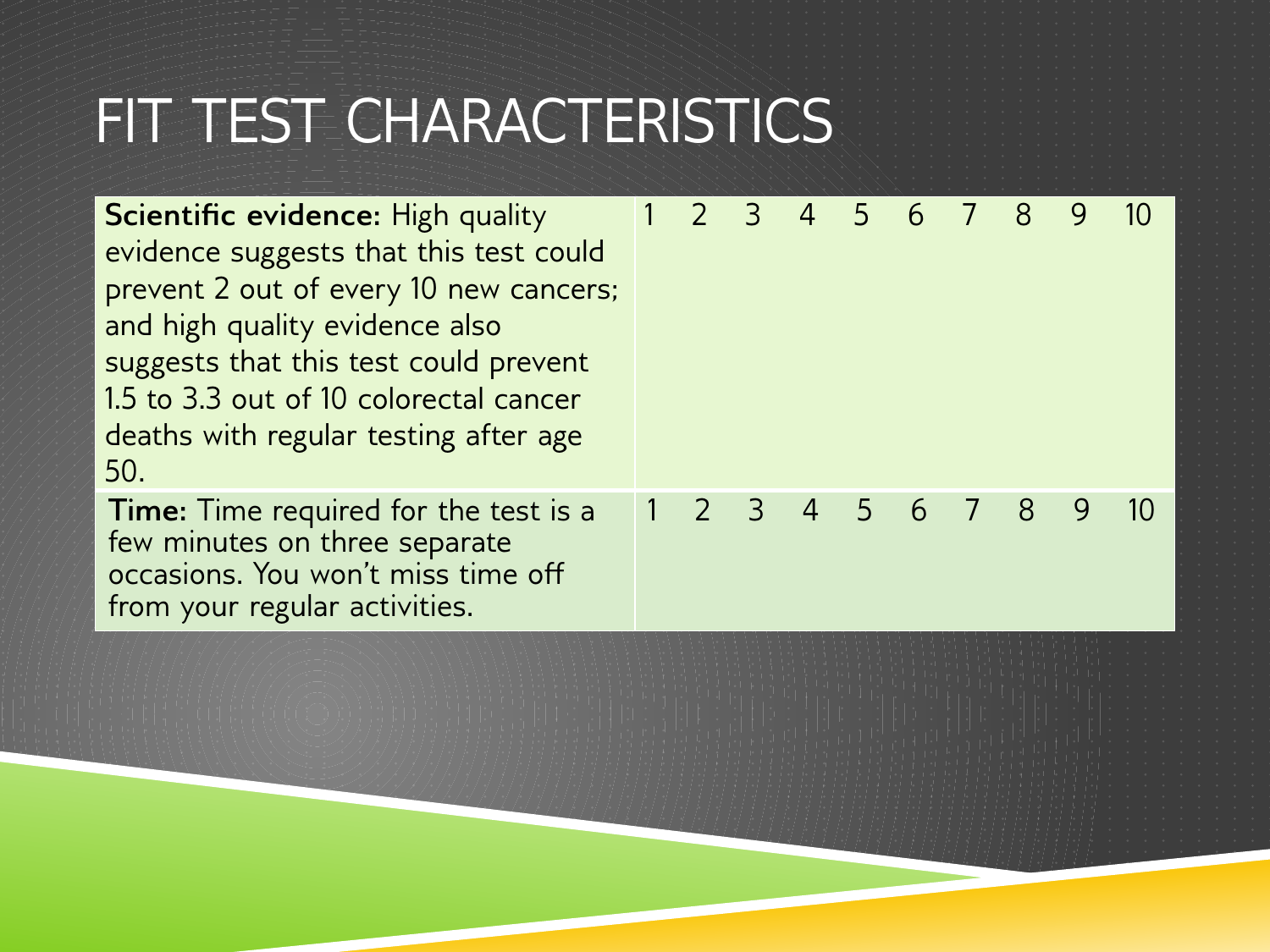

# FIT Test Characteristics
| Scientific evidence: High quality evidence suggests that this test could prevent 2 out of every 10 new cancers; and high quality evidence also suggests that this test could prevent 1.5 to 3.3 out of 10 colorectal cancer deaths with regular testing after age 50. | 1 2 3 4 5 6 7 8 9 10 |
| --- | --- |
| Time: Time required for the test is a few minutes on three separate occasions. You won’t miss time off from your regular activities. | 1 2 3 4 5 6 7 8 9 10 |